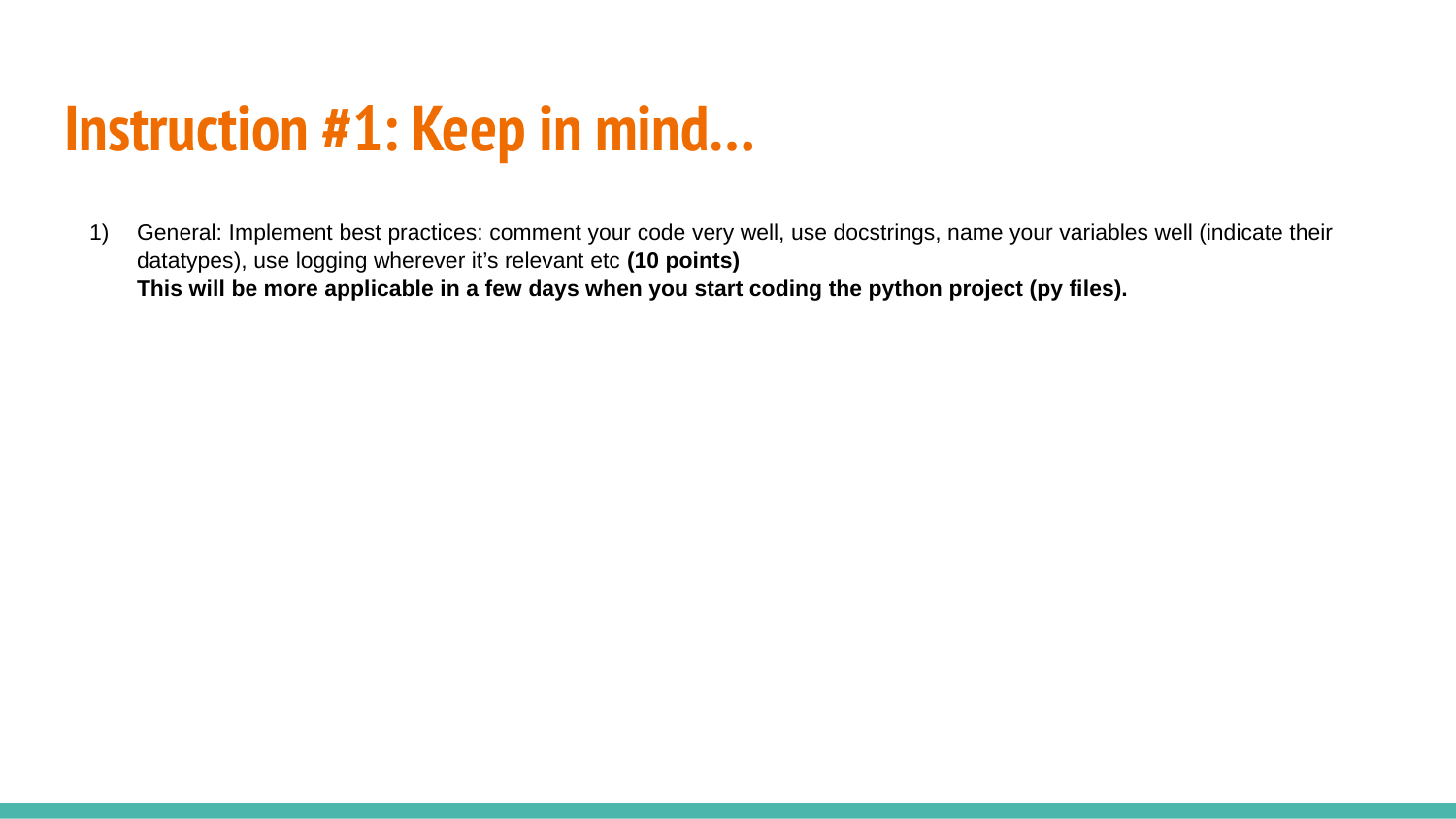

# Instruction #1: Keep in mind…
General: Implement best practices: comment your code very well, use docstrings, name your variables well (indicate their datatypes), use logging wherever it’s relevant etc (10 points)
This will be more applicable in a few days when you start coding the python project (py files).